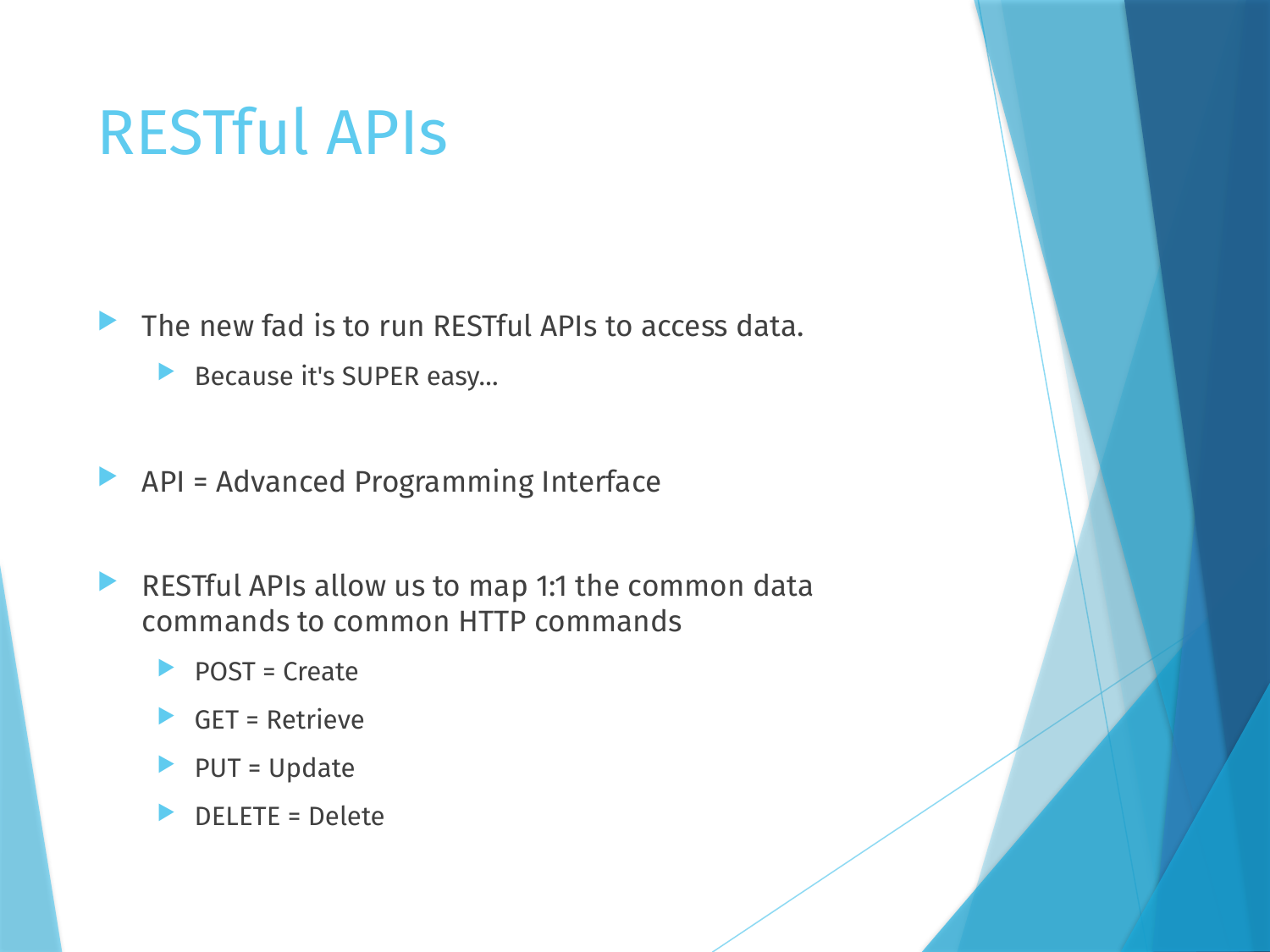

# RESTful APIs
The new fad is to run RESTful APIs to access data.
Because it's SUPER easy…

API = Advanced Programming Interface

RESTful APIs allow us to map 1:1 the common data commands to common HTTP commands
POST = Create
GET = Retrieve
PUT = Update
DELETE = Delete